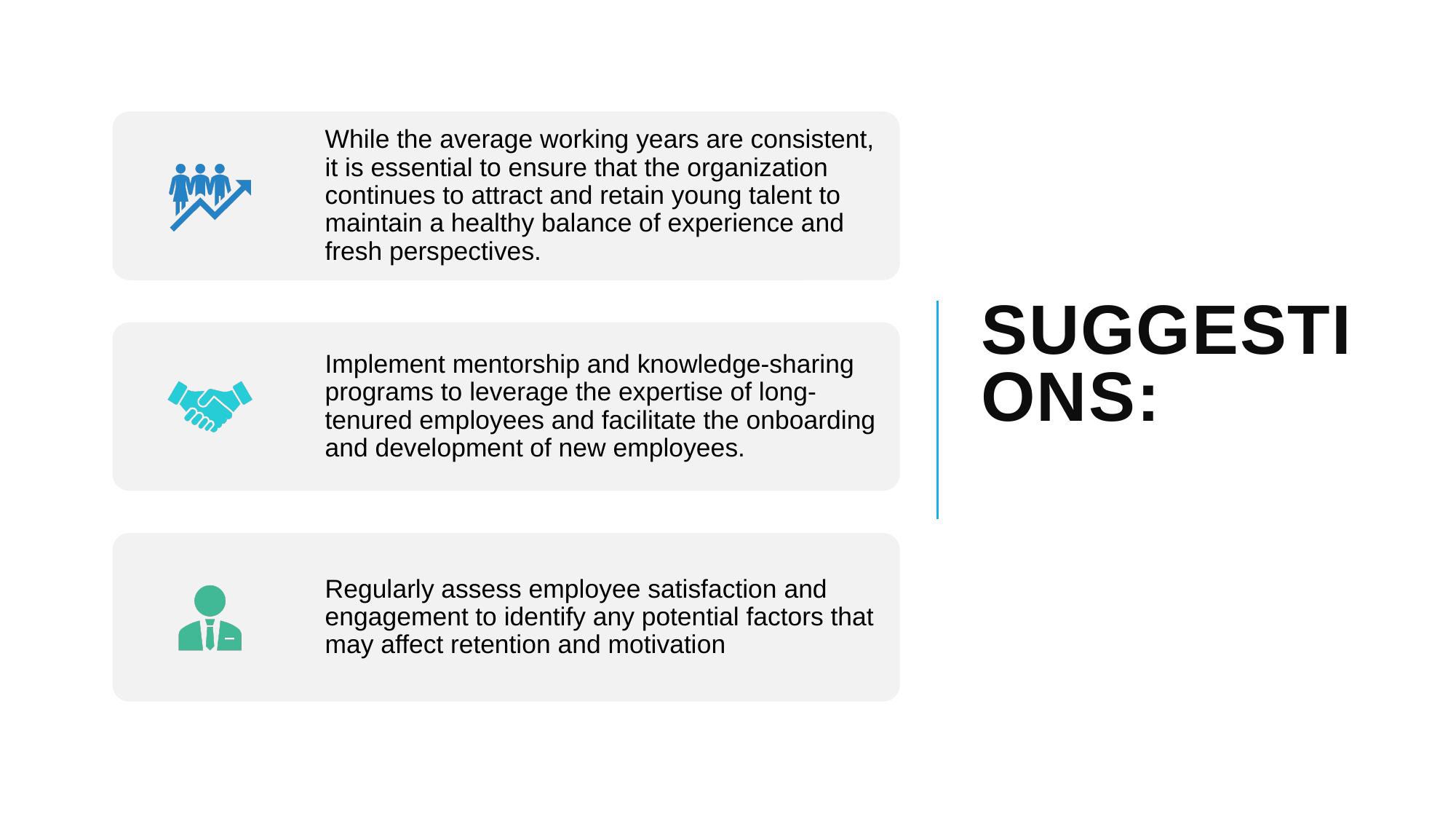

# Suggestions:
While the average working years are consistent, it is essential to ensure that the organization continues to attract and retain young talent to maintain a healthy balance of experience and fresh perspectives.
Implement mentorship and knowledge-sharing programs to leverage the expertise of long-tenured employees and facilitate the onboarding and development of new employees.
Regularly assess employee satisfaction and engagement to identify any potential factors that may affect retention and motivation